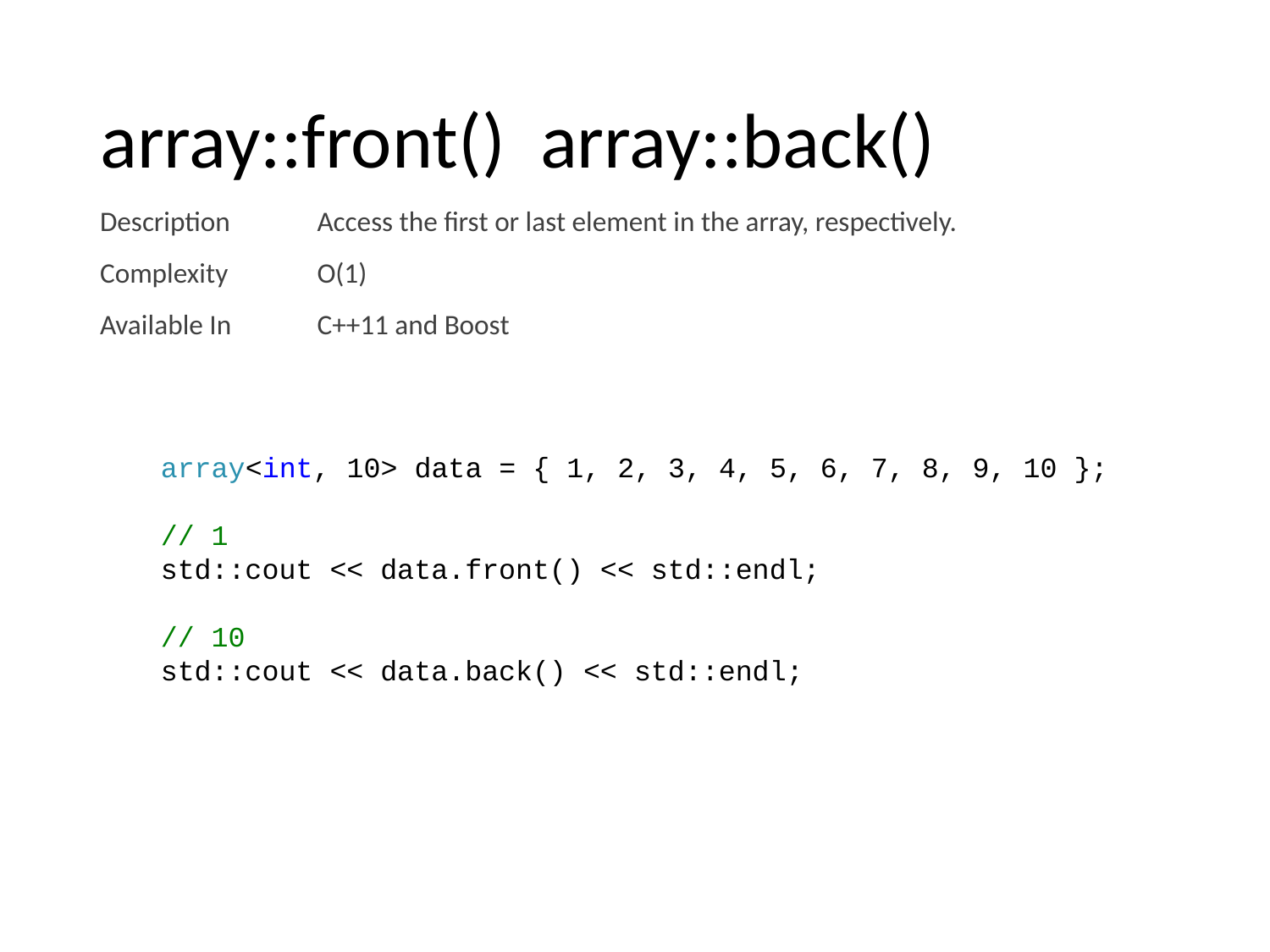

# array::front()  array::back()
| Description | Access the first or last element in the array, respectively. |
| --- | --- |
| Complexity | O(1) |
| Available In | C++11 and Boost |
array<int, 10> data = { 1, 2, 3, 4, 5, 6, 7, 8, 9, 10 };
// 1
std::cout << data.front() << std::endl;
// 10
std::cout << data.back() << std::endl;